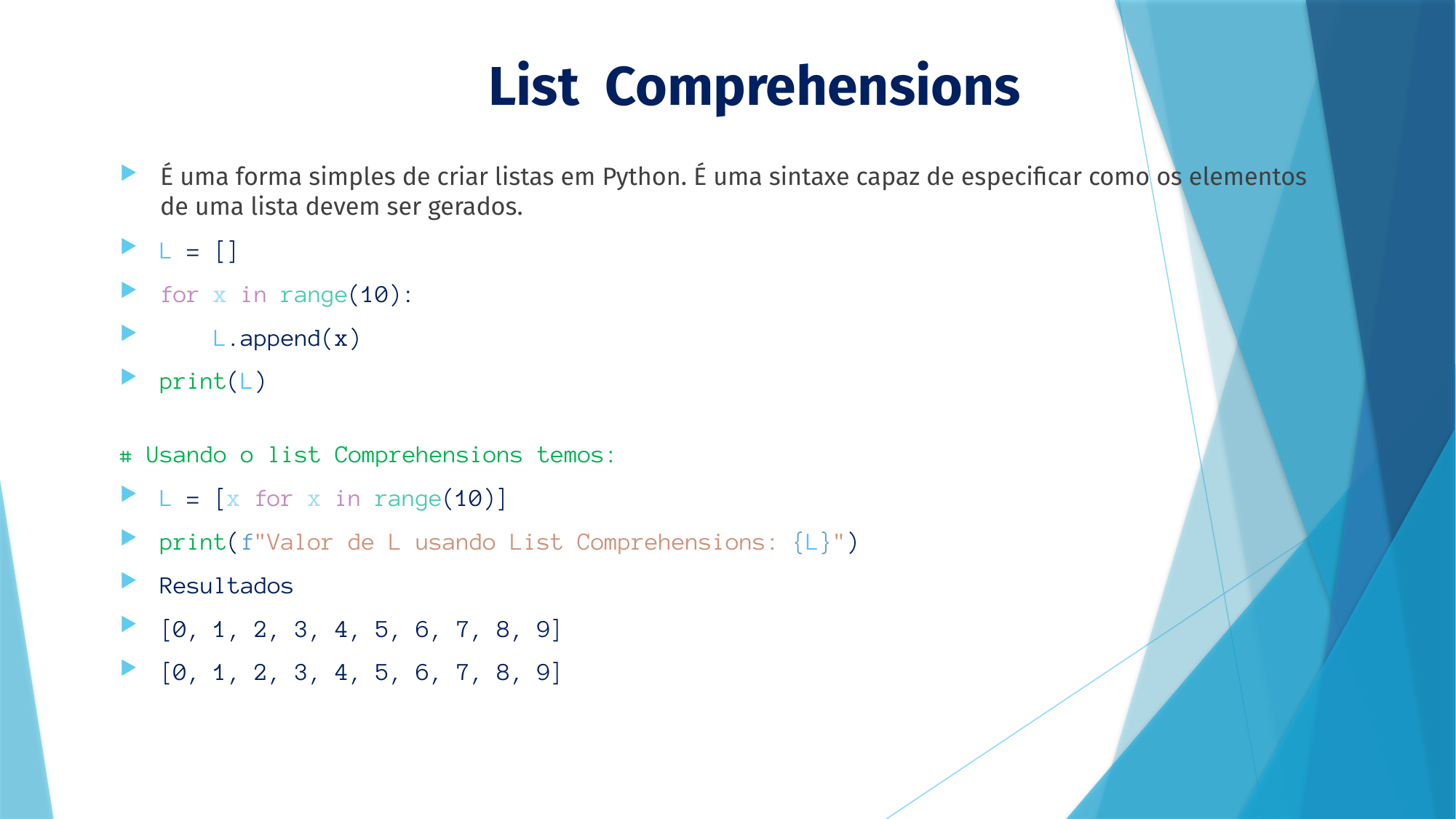

# List  Comprehensions
É uma forma simples de criar listas em Python. É uma sintaxe capaz de especificar como os elementos de uma lista devem ser gerados.
L = []
for x in range(10):
    L.append(x)
print(L)
# Usando o list Comprehensions temos:
L = [x for x in range(10)]
print(f"Valor de L usando List Comprehensions: {L}")
Resultados
[0, 1, 2, 3, 4, 5, 6, 7, 8, 9]
[0, 1, 2, 3, 4, 5, 6, 7, 8, 9]